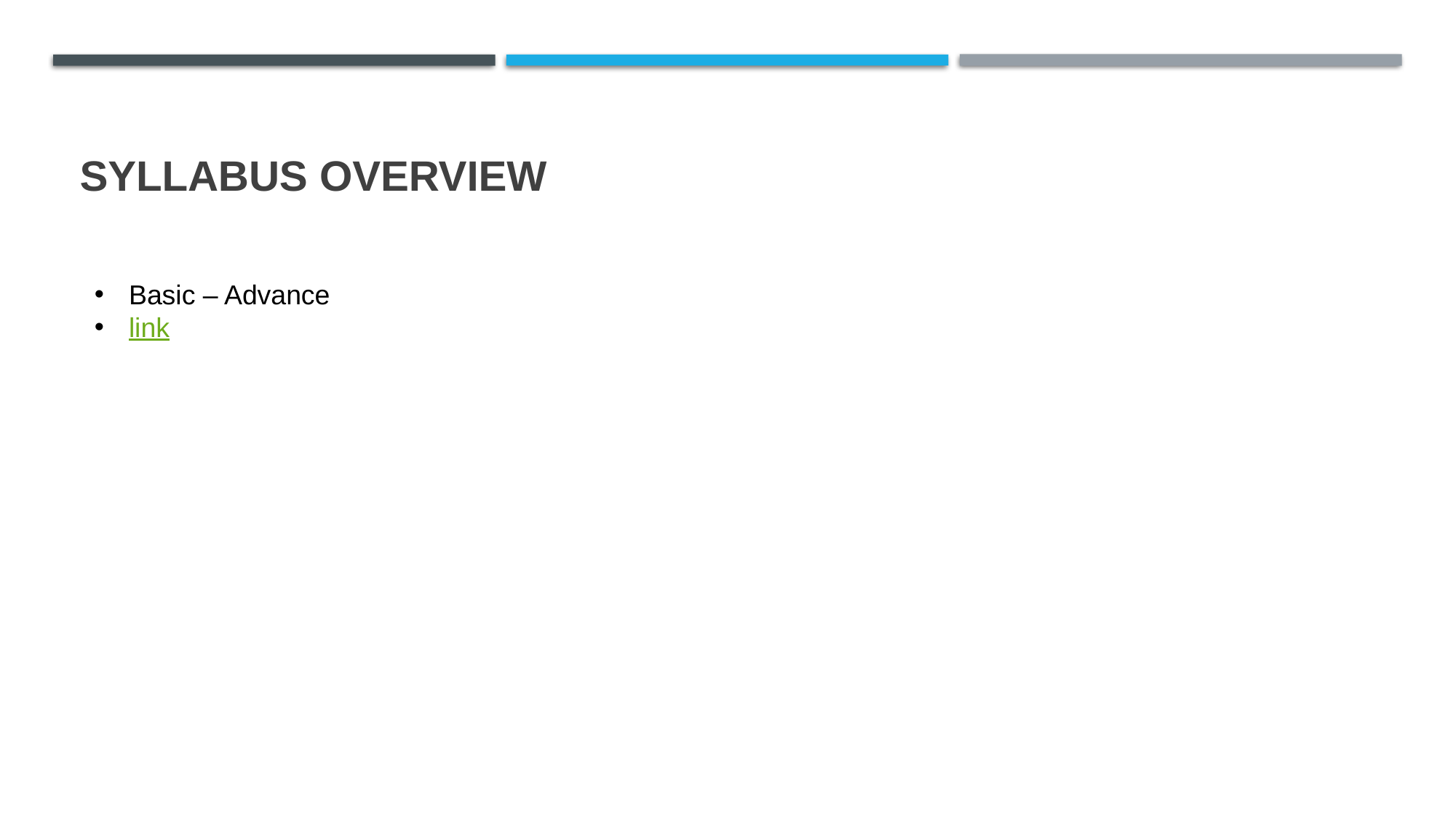

# Syllabus Overview
Basic – Advance
link